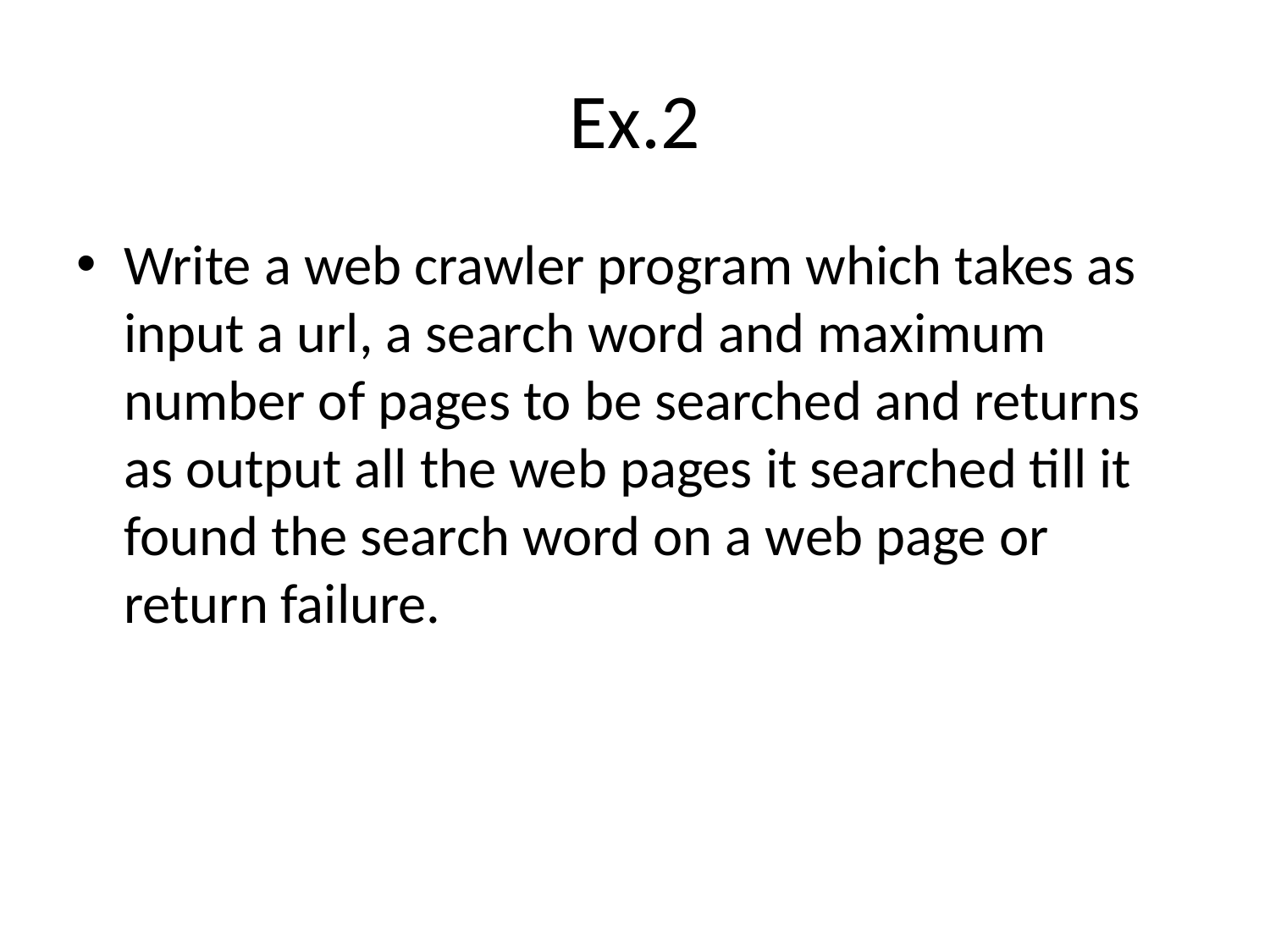

# Ex.2
Write a web crawler program which takes as input a url, a search word and maximum number of pages to be searched and returns as output all the web pages it searched till it found the search word on a web page or return failure.